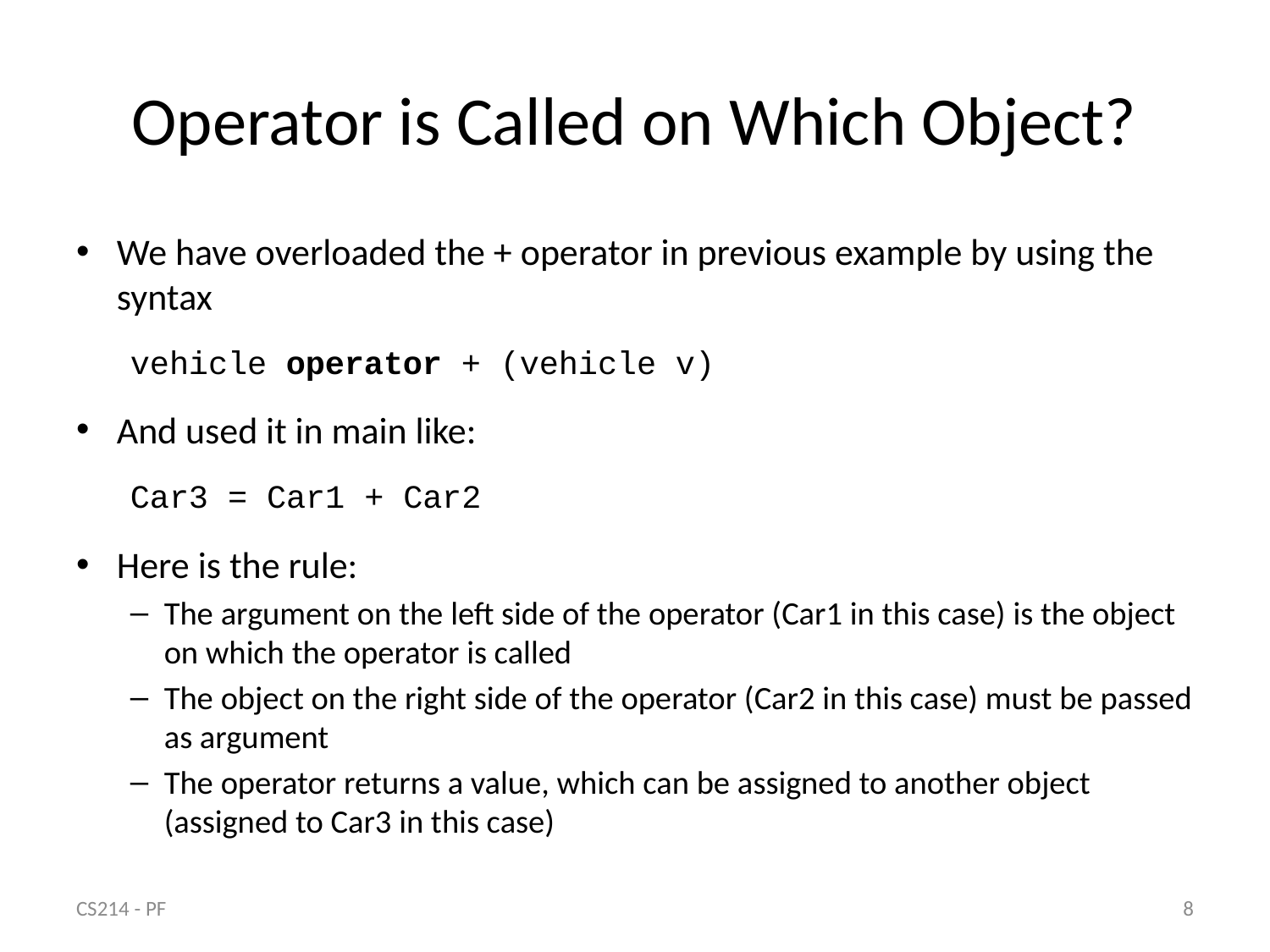

# Operator is Called on Which Object?
We have overloaded the + operator in previous example by using the syntax

vehicle operator + (vehicle v)

And used it in main like:

Car3 = Car1 + Car2

Here is the rule:
The argument on the left side of the operator (Car1 in this case) is the object on which the operator is called
The object on the right side of the operator (Car2 in this case) must be passed as argument
The operator returns a value, which can be assigned to another object (assigned to Car3 in this case)

CS214 - PF
8